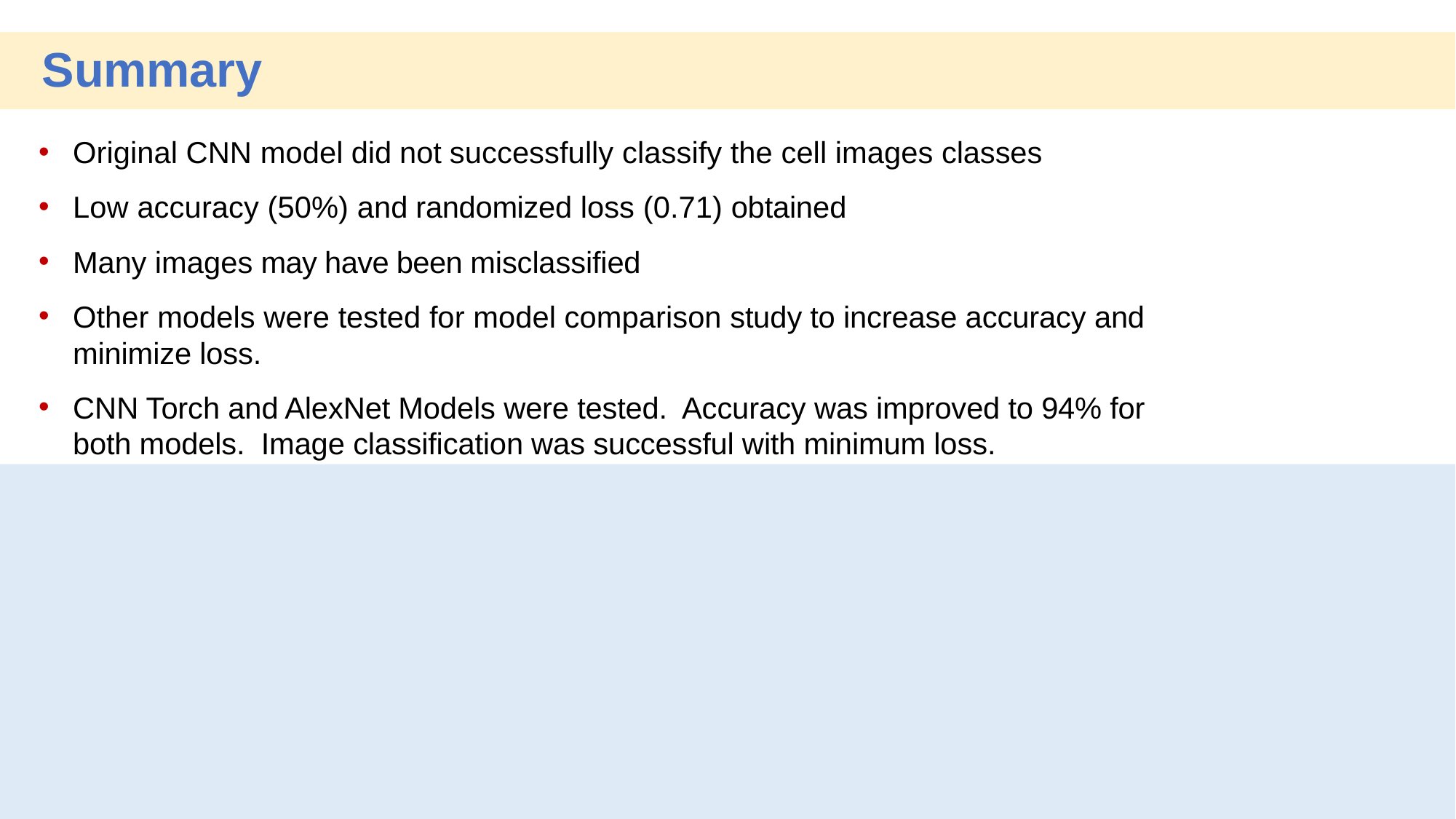

# Summary
Original CNN model did not successfully classify the cell images classes
Low accuracy (50%) and randomized loss (0.71) obtained
Many images may have been misclassified
Other models were tested for model comparison study to increase accuracy and minimize loss.
CNN Torch and AlexNet Models were tested.  Accuracy was improved to 94% for both models.  Image classification was successful with minimum loss.